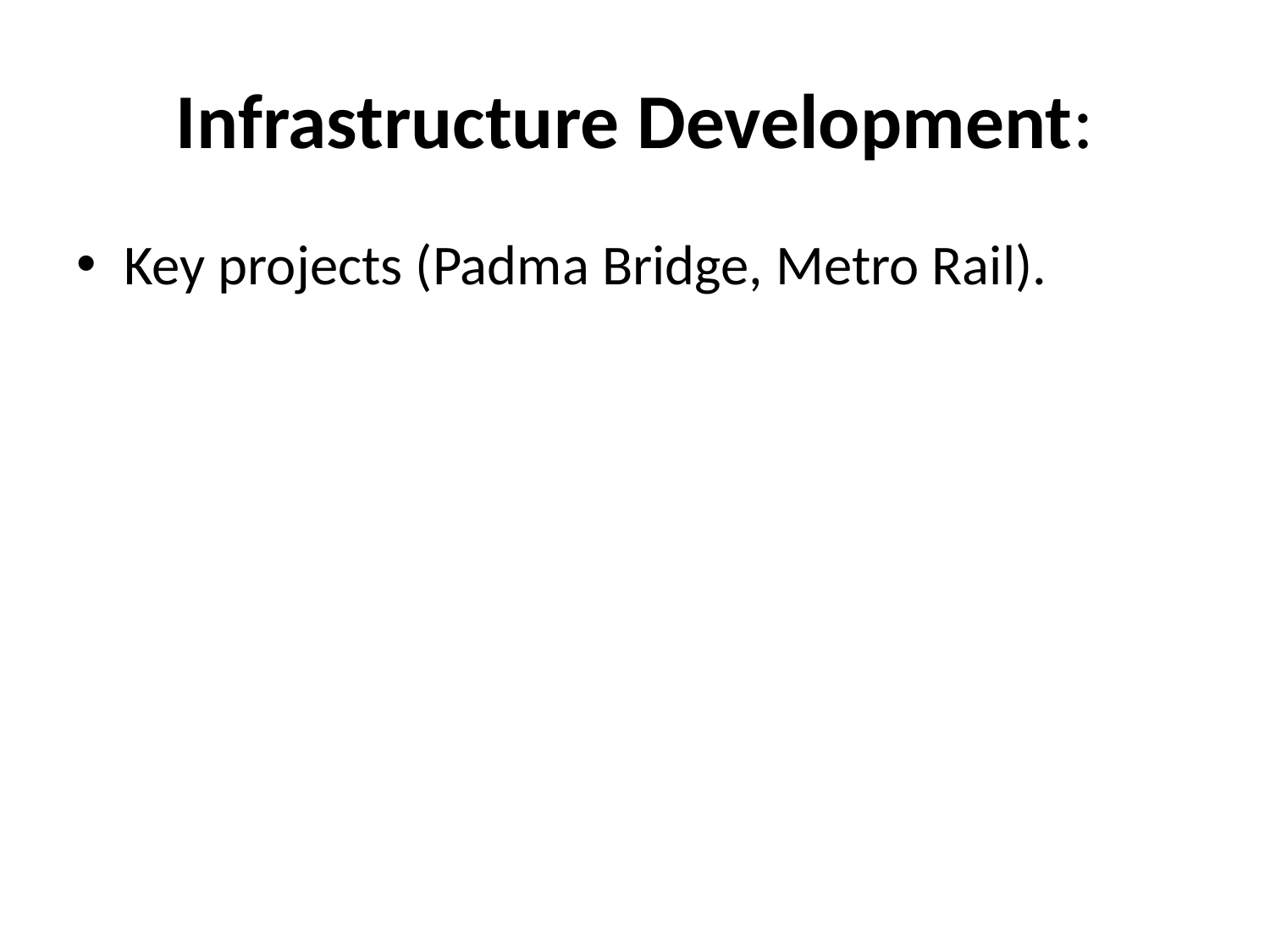

# Infrastructure Development:
Key projects (Padma Bridge, Metro Rail).